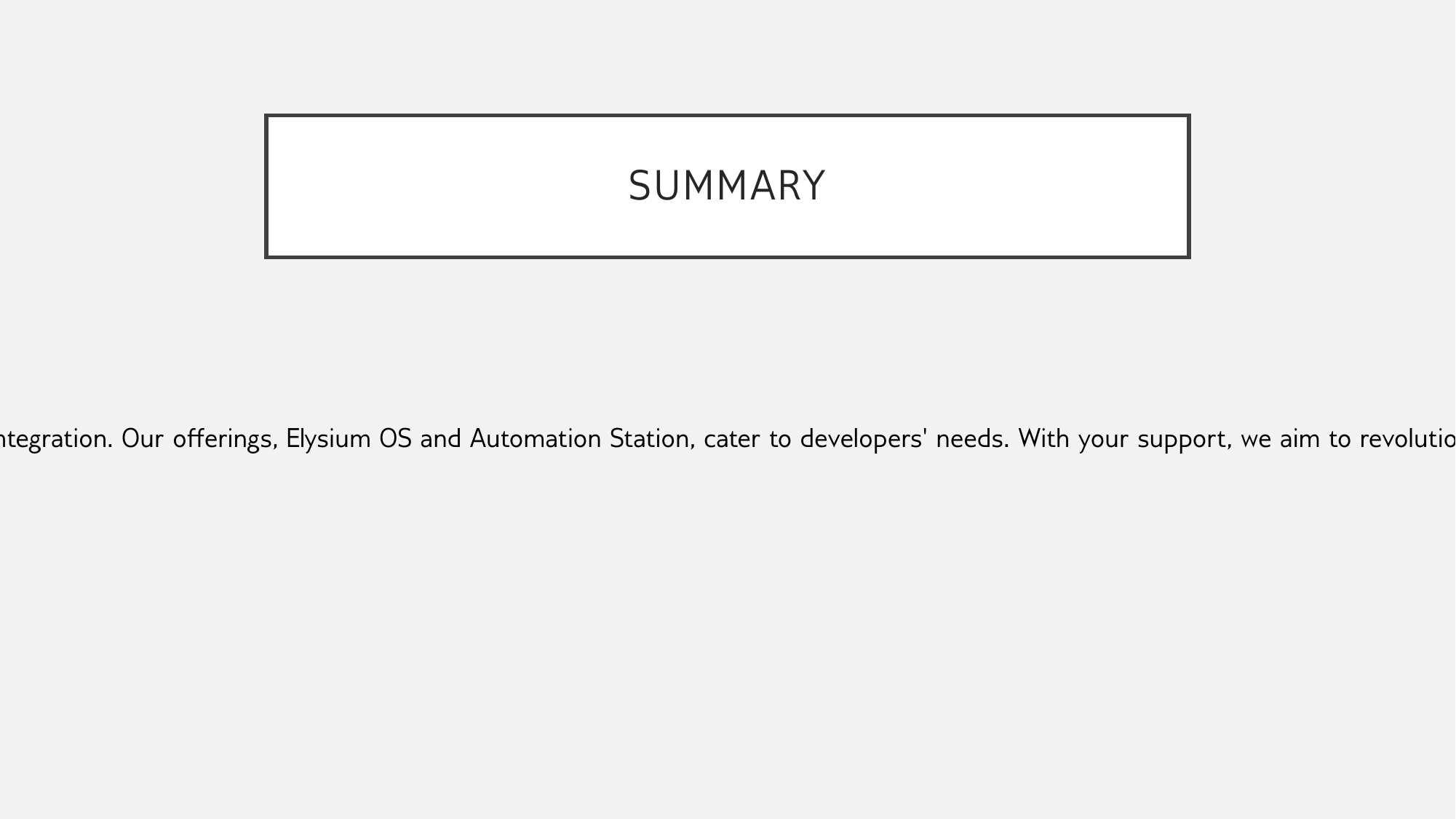

# Summary

Elysium empowers developers to build secure, decentralized AI with a seamless user experience and dynamic ecosystem integration. Our offerings, Elysium OS and Automation Station, cater to developers' needs. With your support, we aim to revolutionize the AI industry and drive widespread adoption.